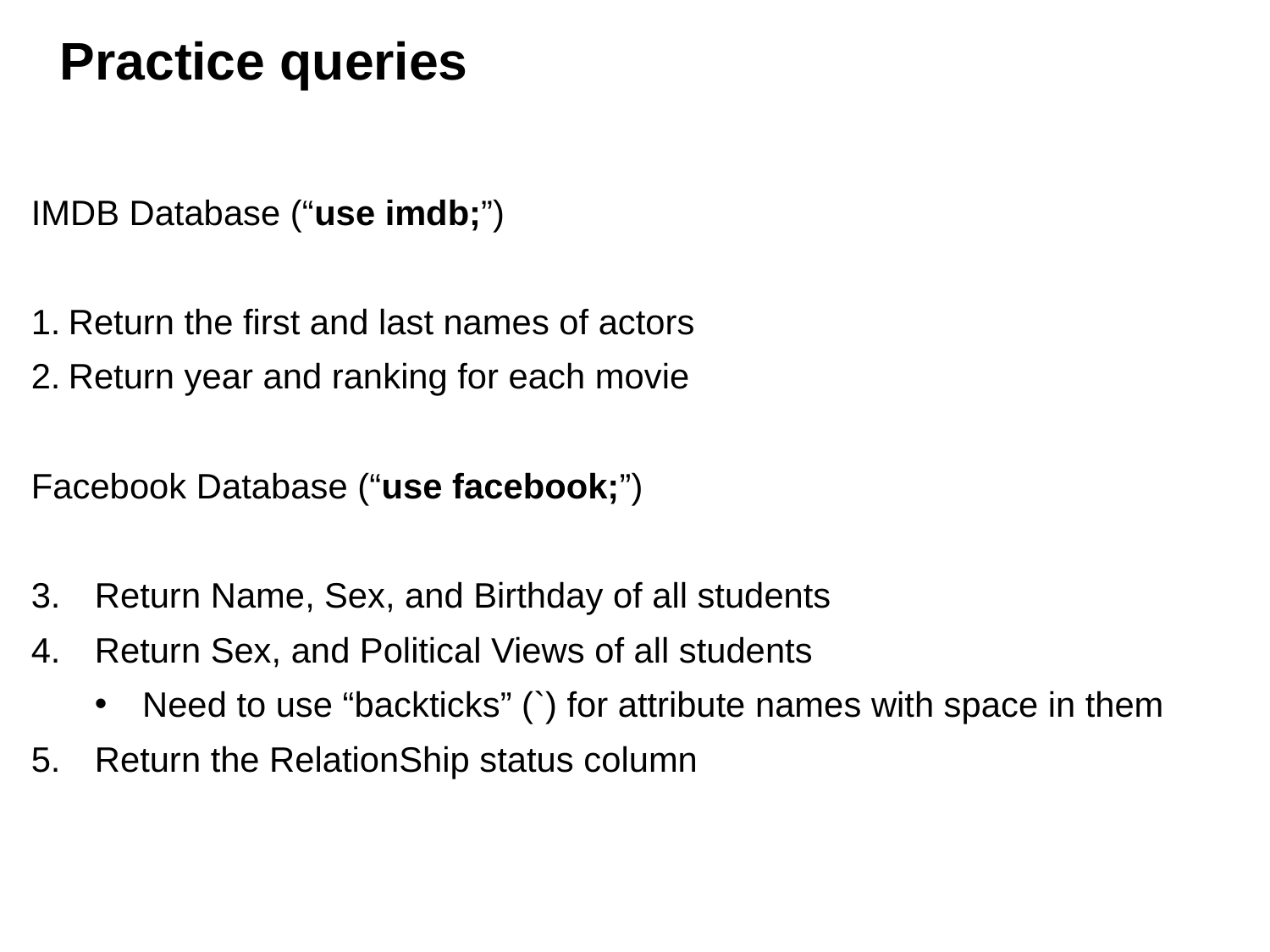

Practice queries
IMDB Database (“use imdb;”)

Return the first and last names of actors
Return year and ranking for each movie

Facebook Database (“use facebook;”)

Return Name, Sex, and Birthday of all students
Return Sex, and Political Views of all students
Need to use “backticks” (`) for attribute names with space in them
Return the RelationShip status column